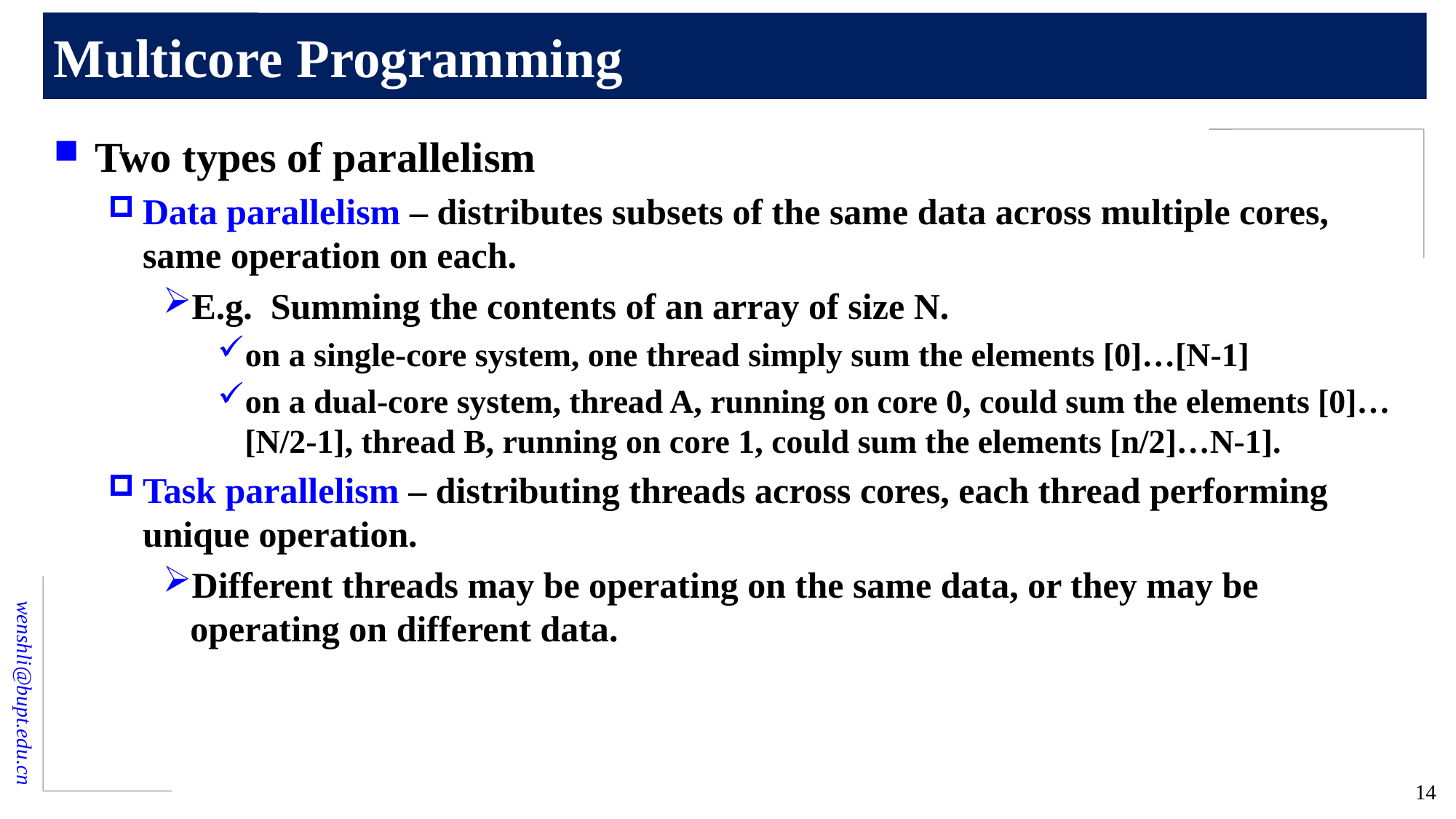

# Multicore Programming
Two types of parallelism
Data parallelism – distributes subsets of the same data across multiple cores, same operation on each.
E.g.  Summing the contents of an array of size N.
on a single-core system, one thread simply sum the elements [0]…[N-1]
on a dual-core system, thread A, running on core 0, could sum the elements [0]…[N/2-1], thread B, running on core 1, could sum the elements [n/2]…N-1].
Task parallelism – distributing threads across cores, each thread performing unique operation.
Different threads may be operating on the same data, or they may be operating on different data.
14